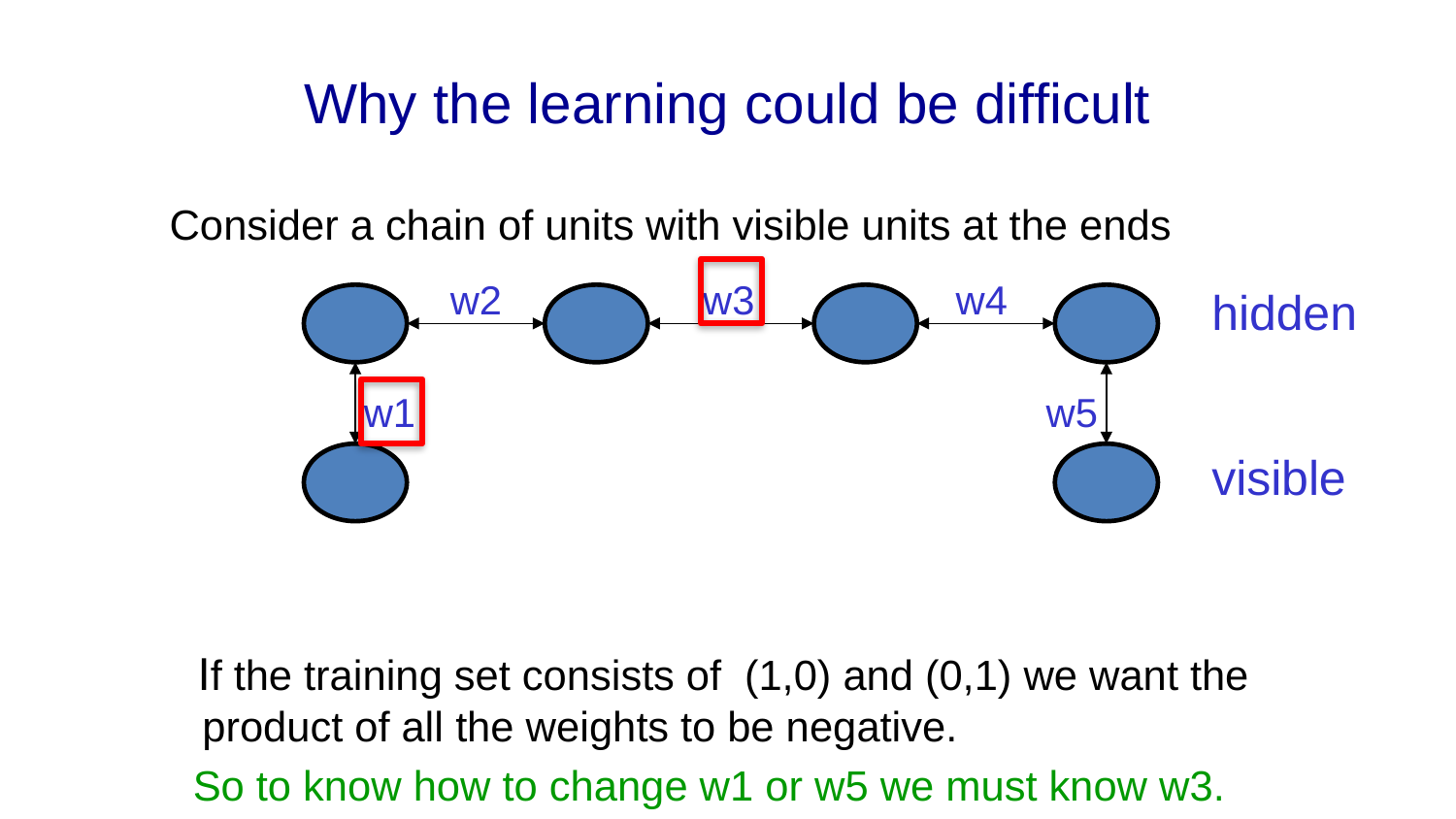

# Why the learning could be difficult
  Consider a chain of units with visible units at the ends

    If the training set consists of  (1,0) and (0,1) we want the product of all the weights to be negative.
    So to know how to change w1 or w5 we must know w3.

w2                  w3                  w4
hidden

visible

w1

w5